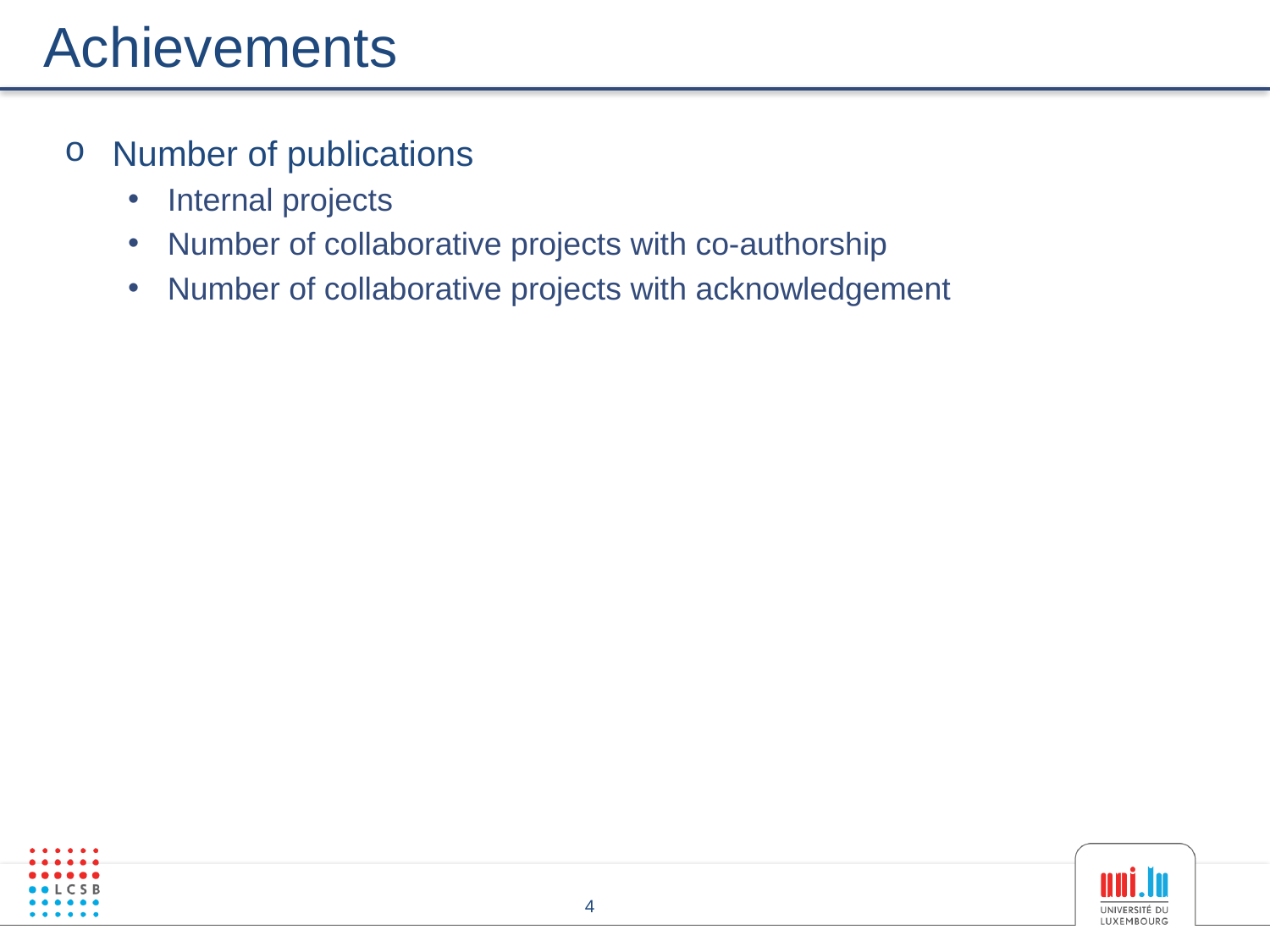

# Achievements
Number of publications
Internal projects
Number of collaborative projects with co-authorship
Number of collaborative projects with acknowledgement